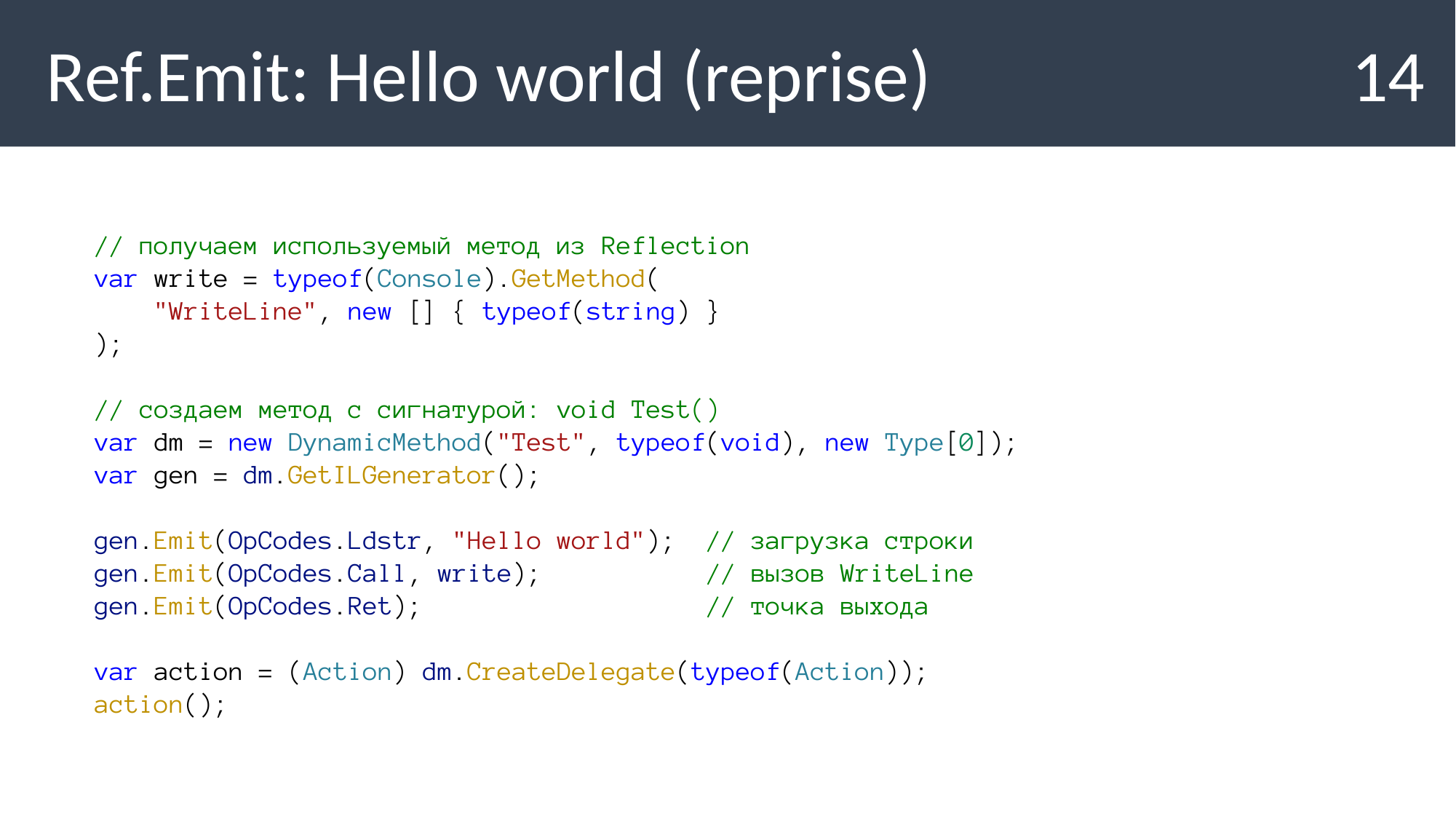

Ref.Emit: Hello world (reprise)
14
// получаем используемый метод из Reflection
var write = typeof(Console).GetMethod(
    "WriteLine", new [] { typeof(string) }
);
// создаем метод с сигнатурой: void Test()
var dm = new DynamicMethod("Test", typeof(void), new Type[0]);
var gen = dm.GetILGenerator();
gen.Emit(OpCodes.Ldstr, "Hello world");  // загрузка строки
gen.Emit(OpCodes.Call, write);           // вызов WriteLine
gen.Emit(OpCodes.Ret);                   // точка выхода
var action = (Action) dm.CreateDelegate(typeof(Action));
action();